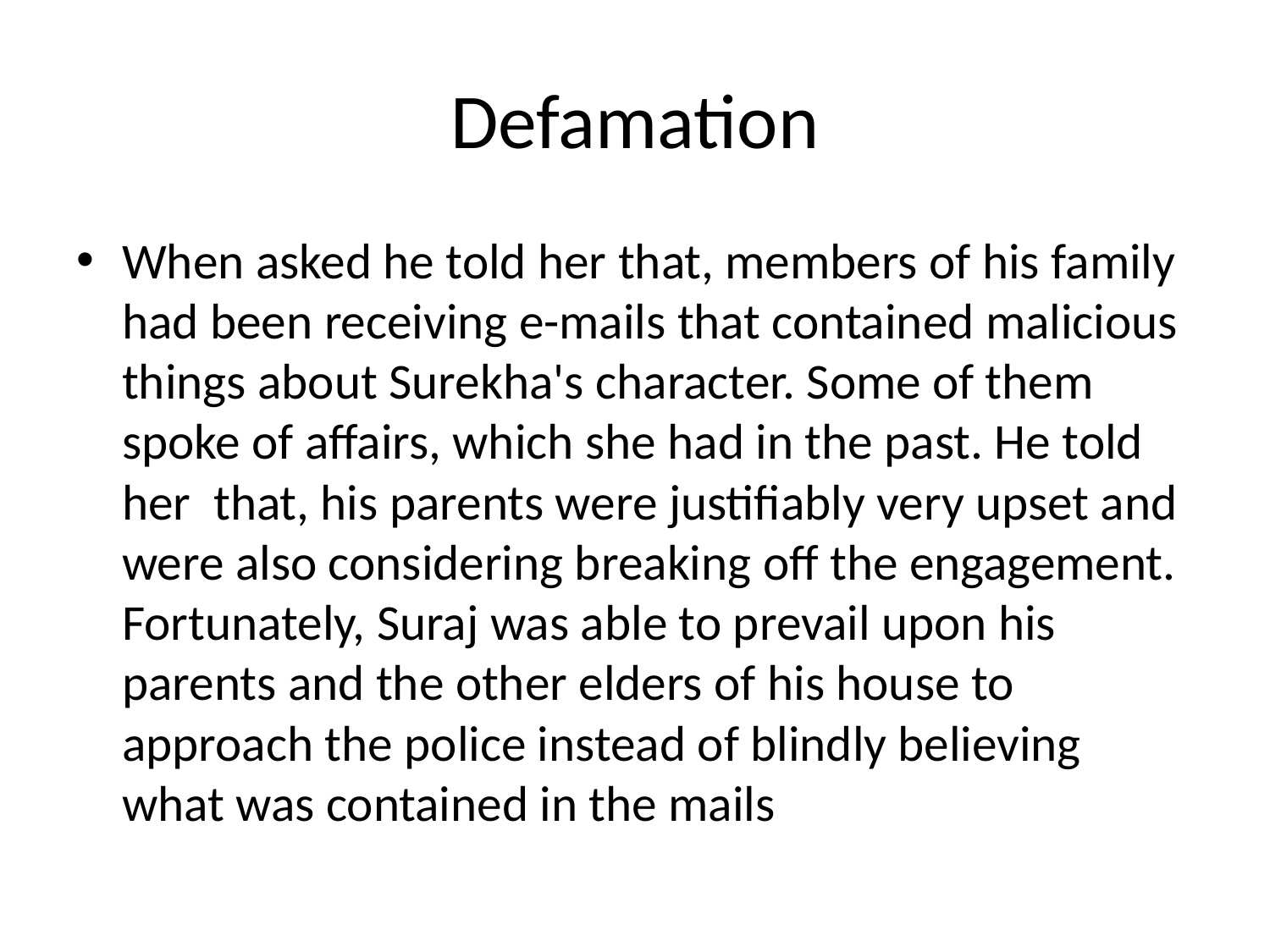

# Defamation
When asked he told her that, members of his family had been receiving e-mails that contained malicious things about Surekha's character. Some of them spoke of affairs, which she had in the past. He told her  that, his parents were justifiably very upset and were also considering breaking off the engagement. Fortunately, Suraj was able to prevail upon his parents and the other elders of his house to approach the police instead of blindly believing what was contained in the mails